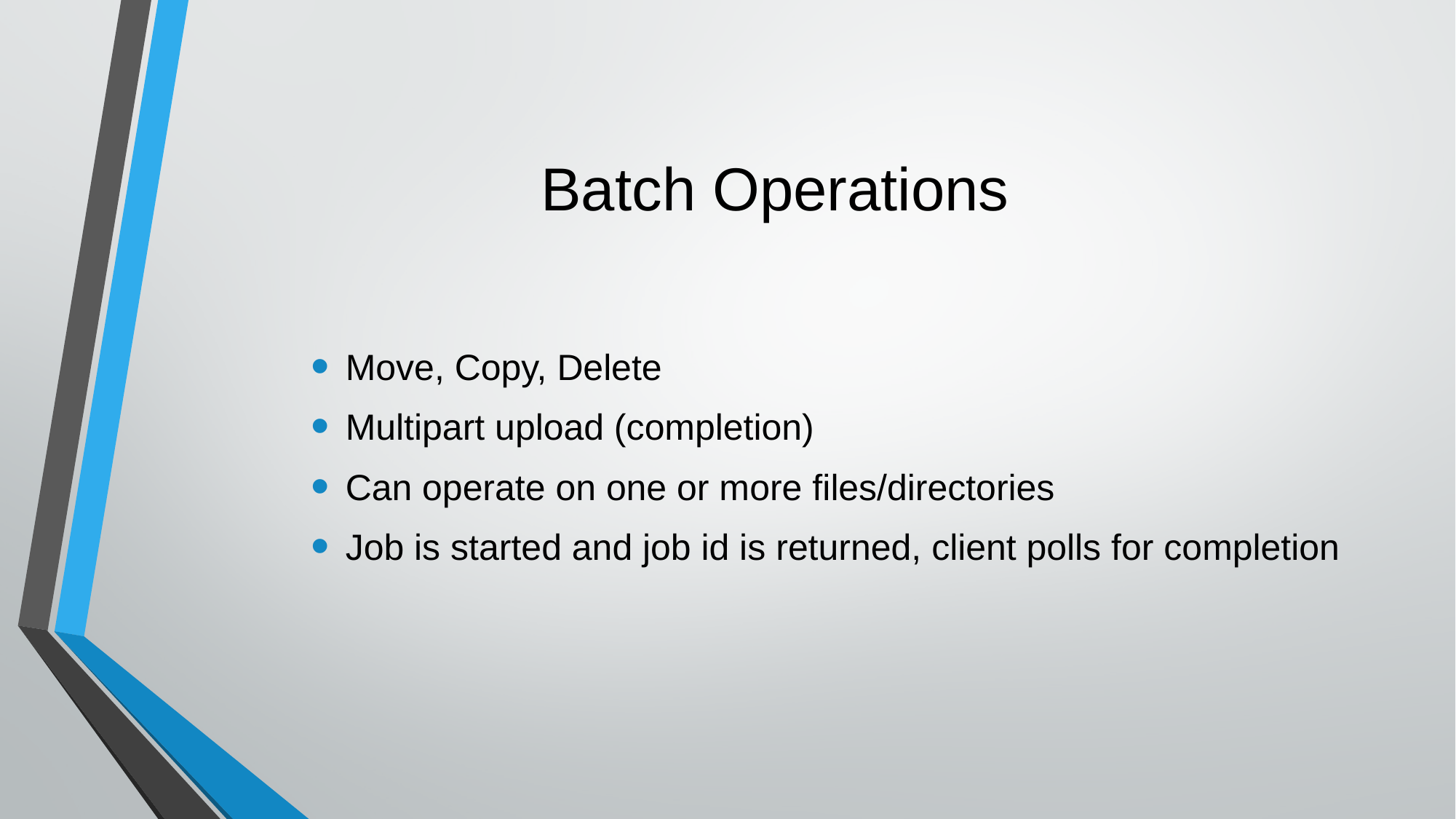

# Batch Operations
Move, Copy, Delete
Multipart upload (completion)
Can operate on one or more files/directories
Job is started and job id is returned, client polls for completion